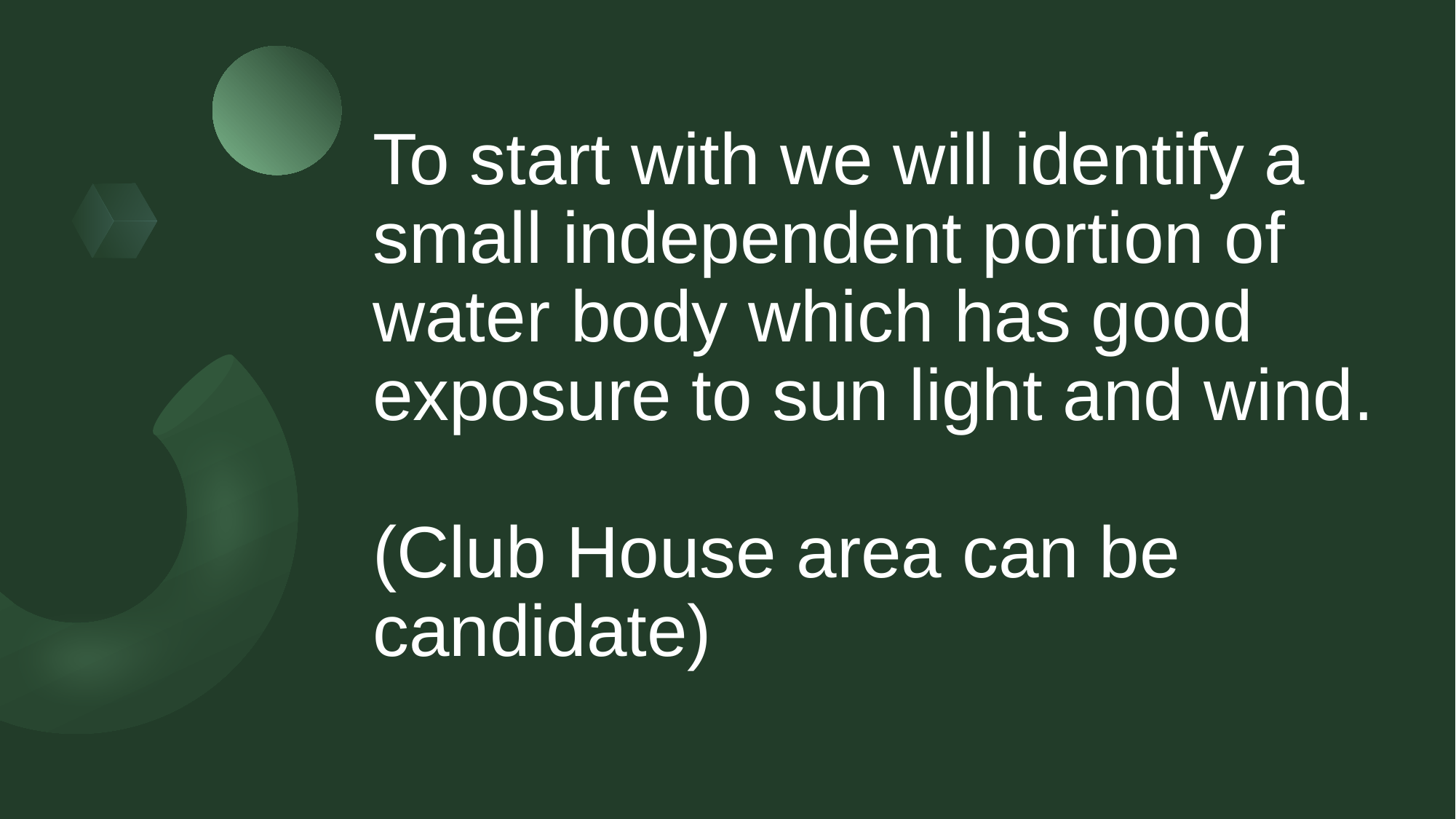

# To start with we will identify a small independent portion of water body which has good exposure to sun light and wind. (Club House area can be candidate)